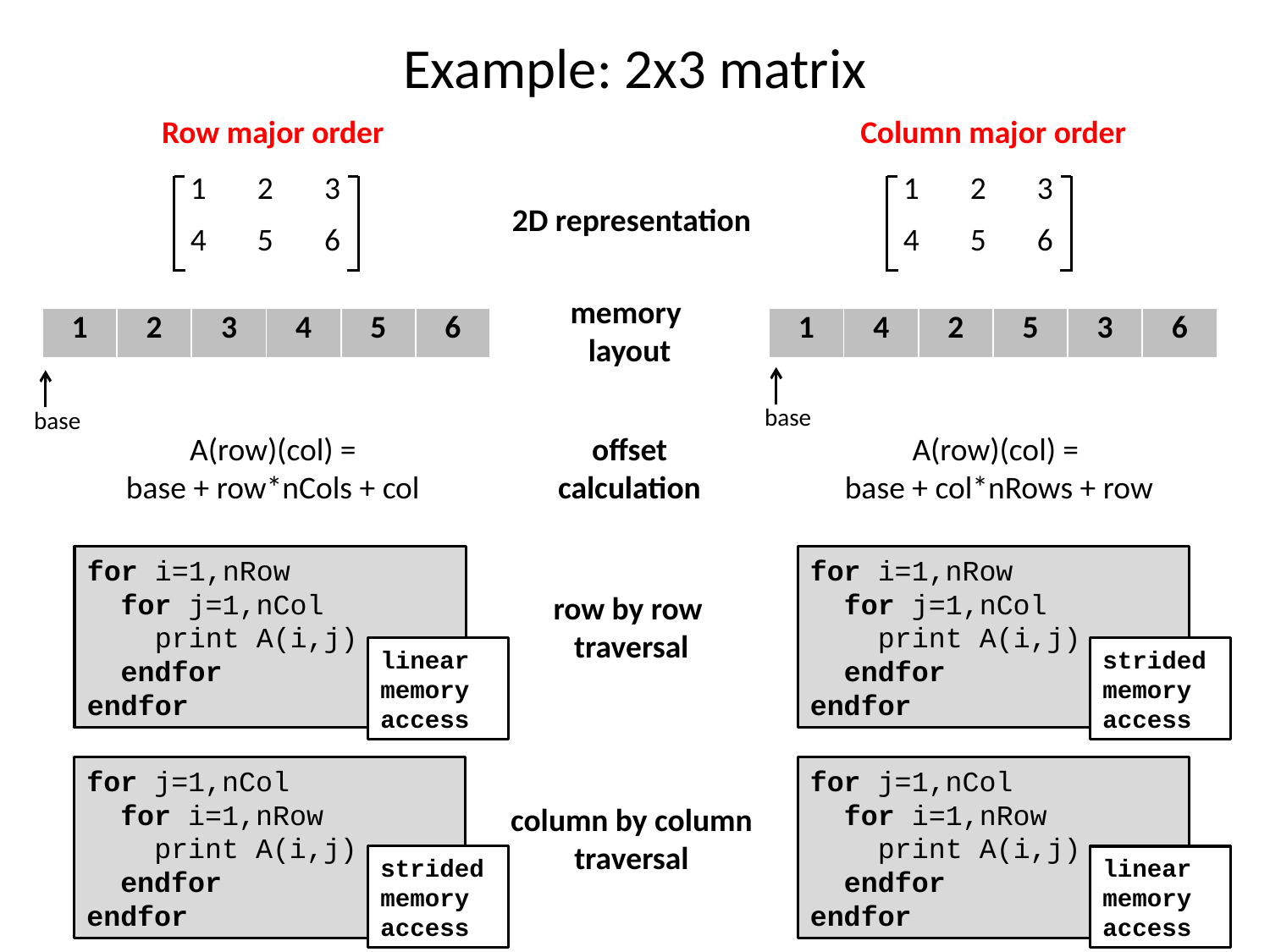

# Example: 2x3 matrix
Row major order
Column major order
| 1 | 2 | 3 |
| --- | --- | --- |
| 4 | 5 | 6 |
| 1 | 2 | 3 |
| --- | --- | --- |
| 4 | 5 | 6 |
2D representation
memory
layout
| 1 | 2 | 3 | 4 | 5 | 6 |
| --- | --- | --- | --- | --- | --- |
| 1 | 4 | 2 | 5 | 3 | 6 |
| --- | --- | --- | --- | --- | --- |
base
base
offset
calculation
A(row)(col) =
base + row*nCols + col
A(row)(col) =
base + col*nRows + row
for i=1,nRow
  for j=1,nCol
    print A(i,j)
  endfor
endfor
for i=1,nRow
  for j=1,nCol
    print A(i,j)
  endfor
endfor
row by row
traversal
linear memory
access
strided memory
access
for j=1,nCol
  for i=1,nRow
    print A(i,j)
  endfor
endfor
for j=1,nCol
  for i=1,nRow
    print A(i,j)
  endfor
endfor
column by column
traversal
stridedmemory
access
linear memory
access